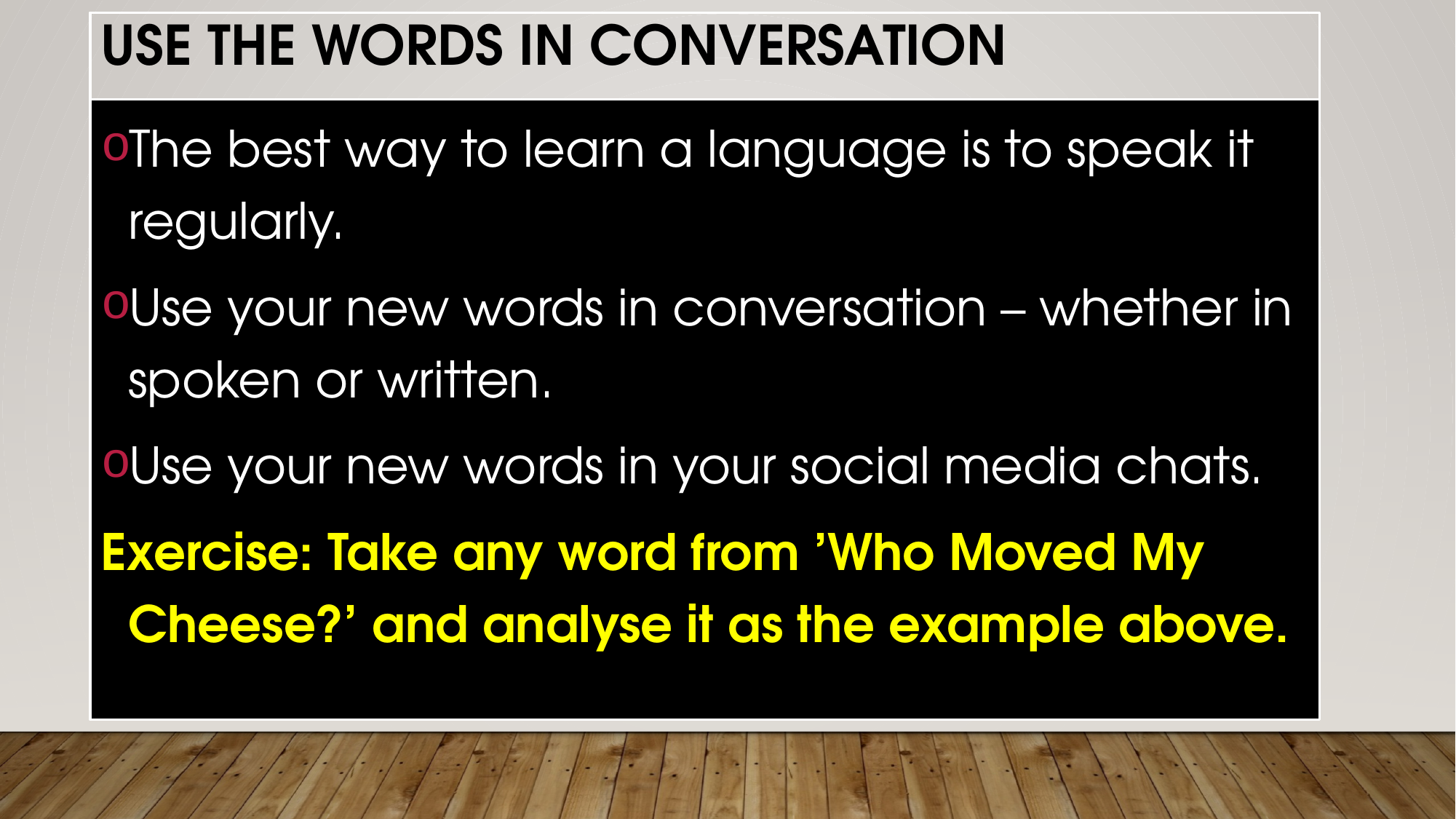

# USE THE WORDS IN CONVERSATION
The best way to learn a language is to speak it regularly.
Use your new words in conversation – whether in spoken or written.
Use your new words in your social media chats.
Exercise: Take any word from ’Who Moved My Cheese?’ and analyse it as the example above.